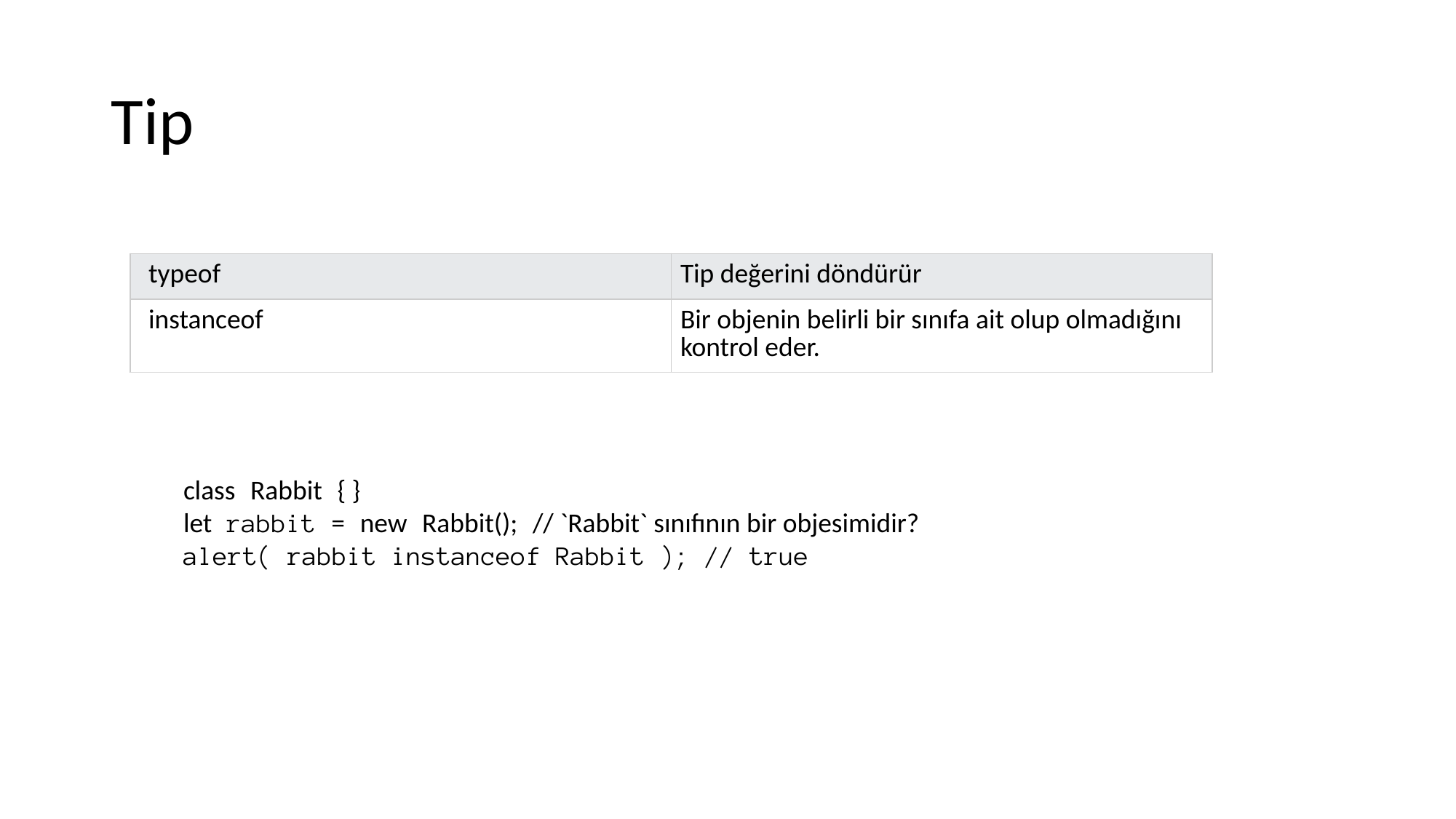

# Tip
| typeof | Tip değerini döndürür |
| --- | --- |
| instanceof | Bir objenin belirli bir sınıfa ait olup olmadığını kontrol eder. |
class Rabbit { }
let rabbit = new Rabbit(); // `Rabbit` sınıfının bir objesimidir?
alert( rabbit instanceof Rabbit ); // true